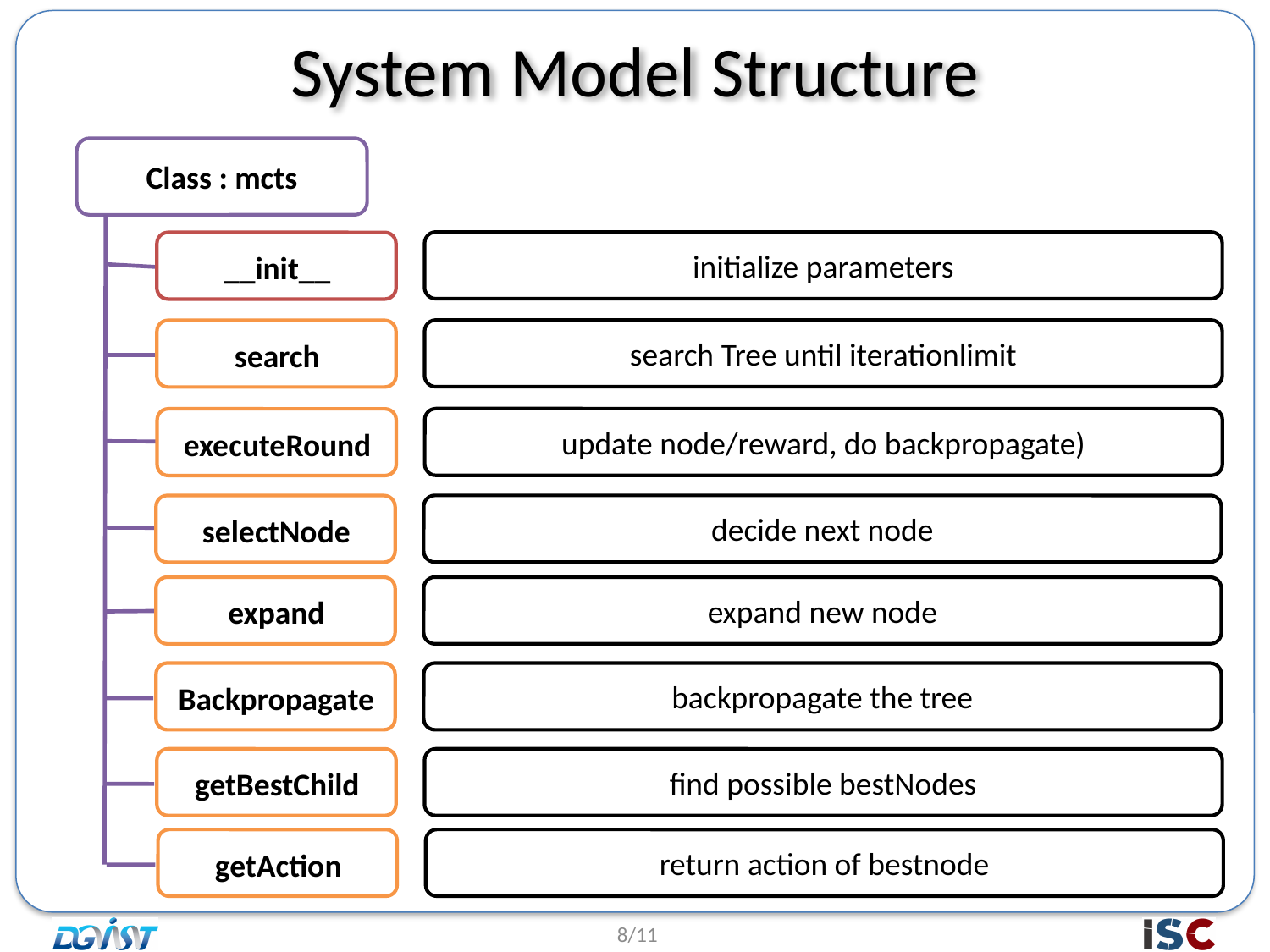

System Model Structure

Class : mcts
initialize parameters

__init__
search Tree until iterationlimit

search
update node/reward, do backpropagate)

executeRound
decide next node

selectNode
expand new node

expand
backpropagate the tree

Backpropagate
find possible bestNodes

getBestChild
return action of bestnode

getAction